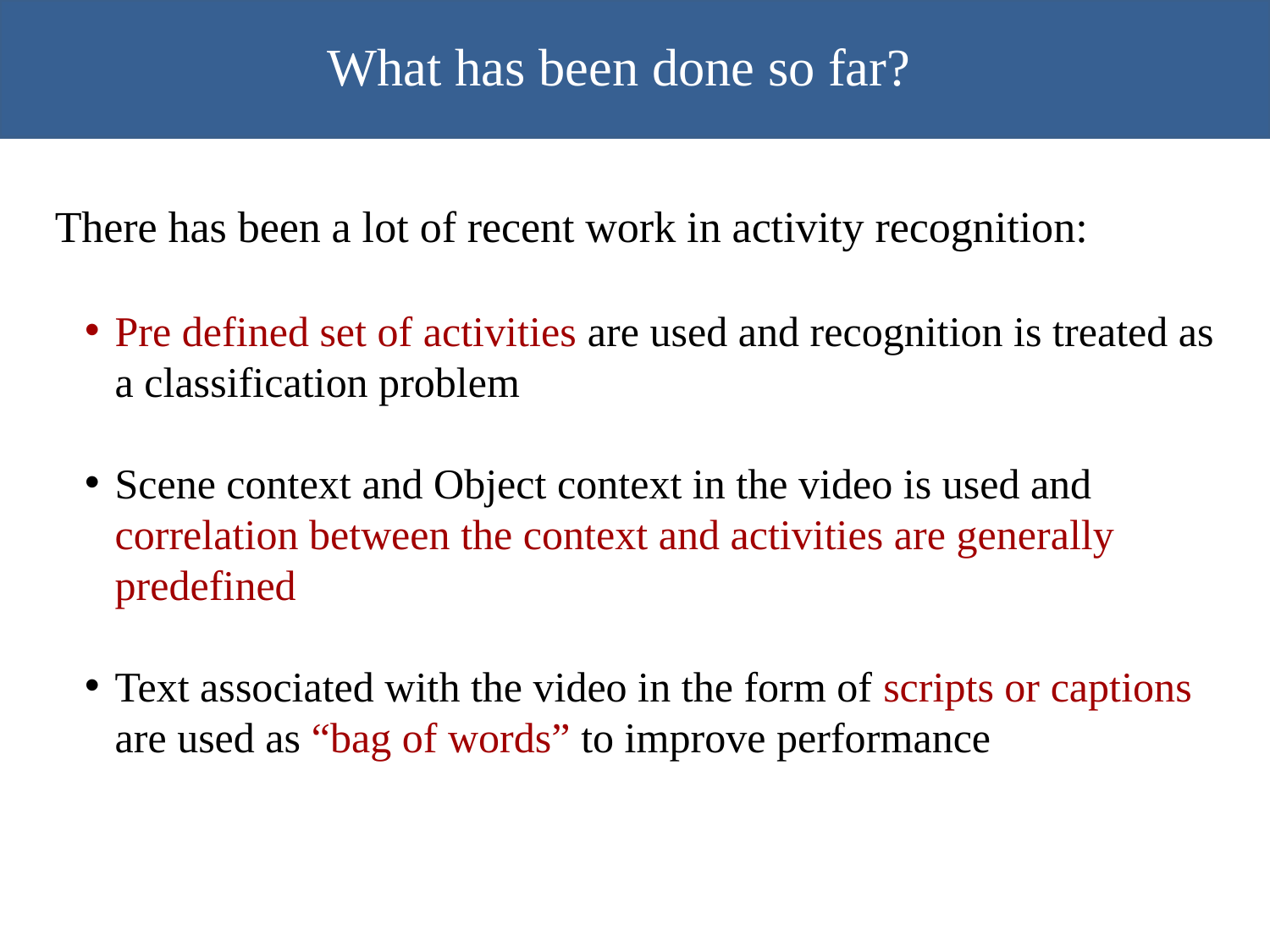

3
What has been done so far?
There has been a lot of recent work in activity recognition:

Pre defined set of activities are used and recognition is treated as a classification problem

Scene context and Object context in the video is used and correlation between the context and activities are generally predefined

Text associated with the video in the form of scripts or captions are used as “bag of words” to improve performance